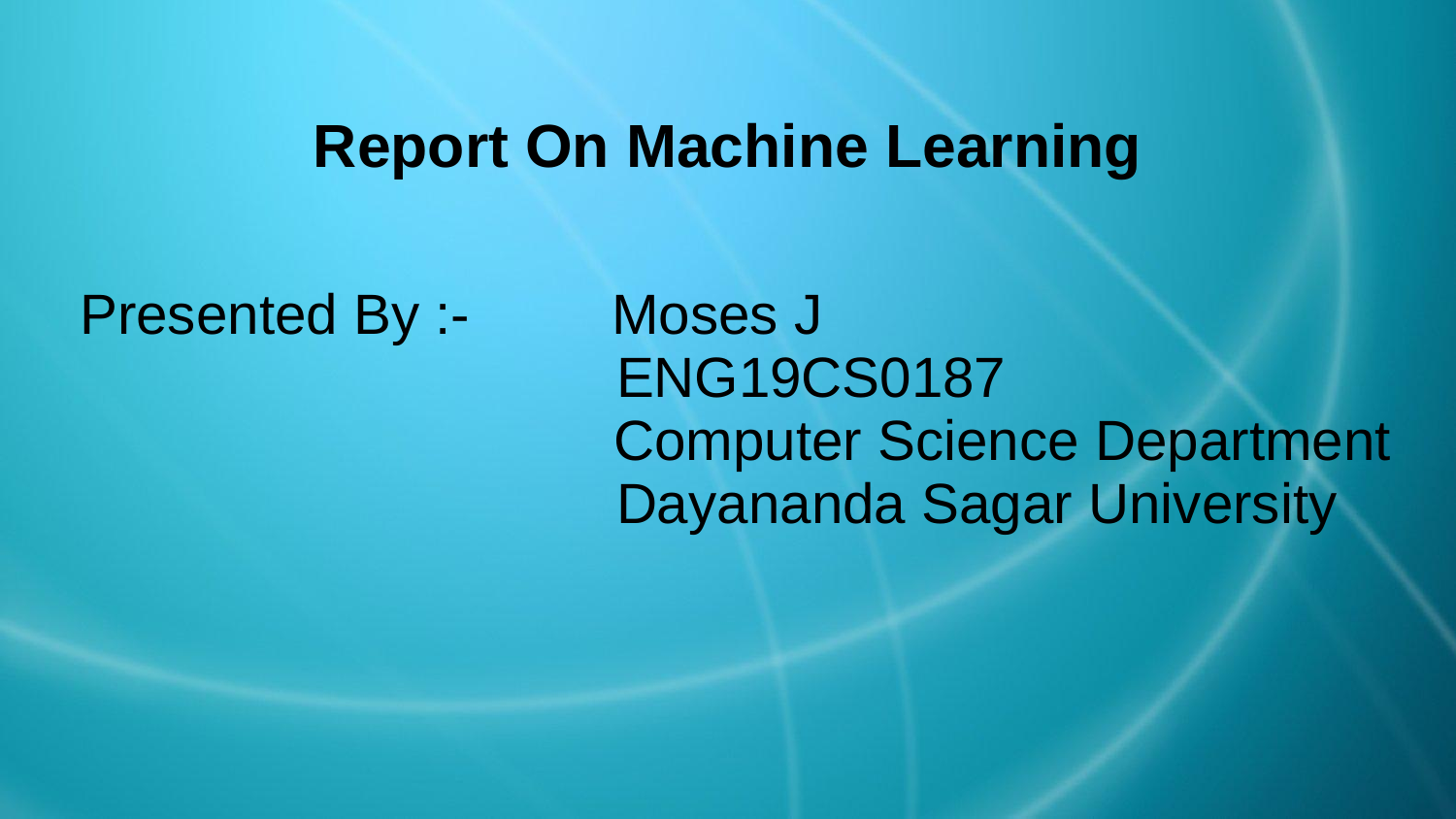

# Report On Machine Learning
 Presented By :-         Moses J
                                   ENG19CS0187
Computer Science Department
                                   Dayananda Sagar University